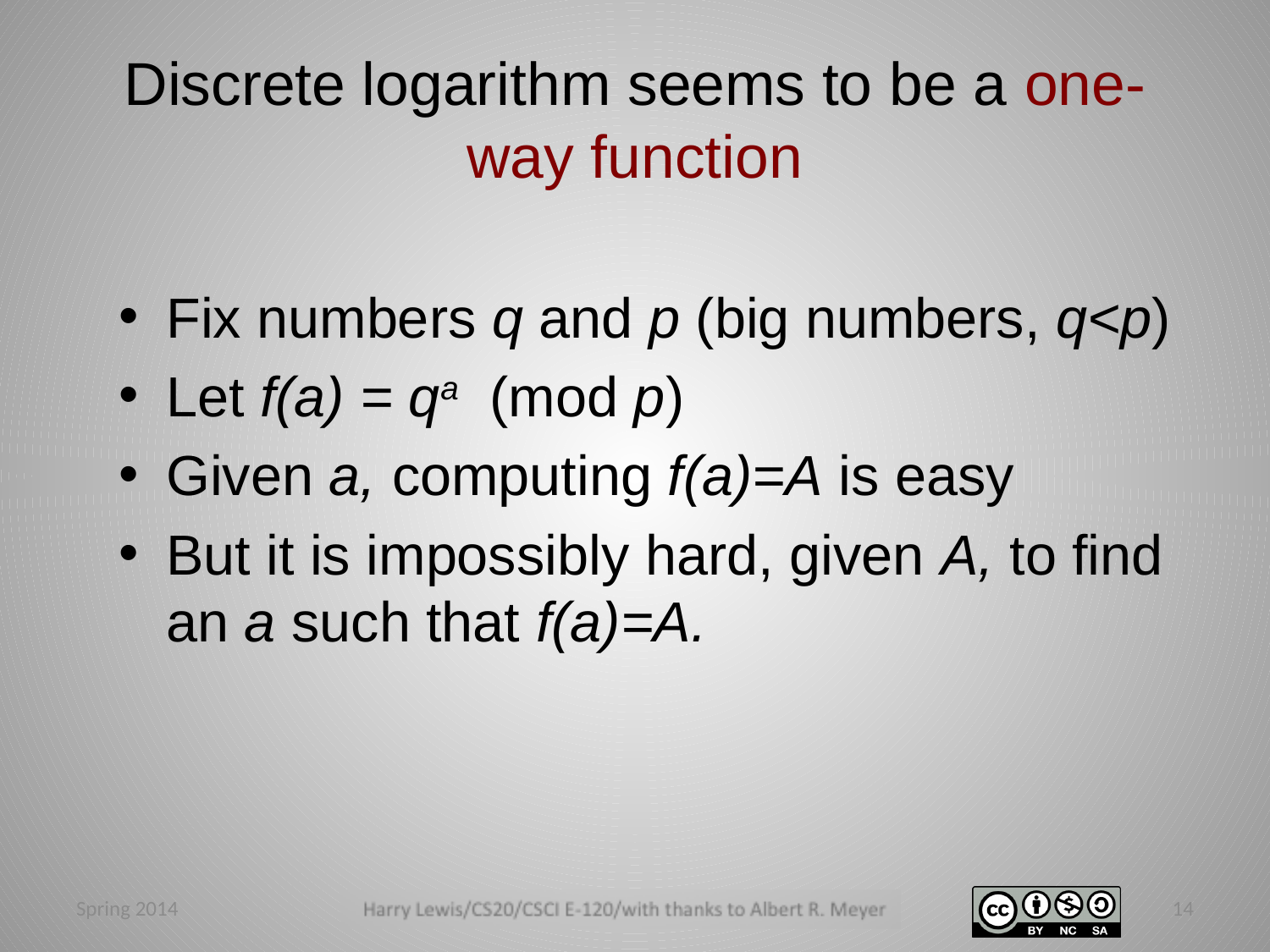

# Discrete logarithm seems to be a one-way function
Fix numbers q and p (big numbers, q<p)
Let f(a) = qa  (mod p)
Given a, computing f(a)=A is easy
But it is impossibly hard, given A, to find an a such that f(a)=A.

Spring 2014
14